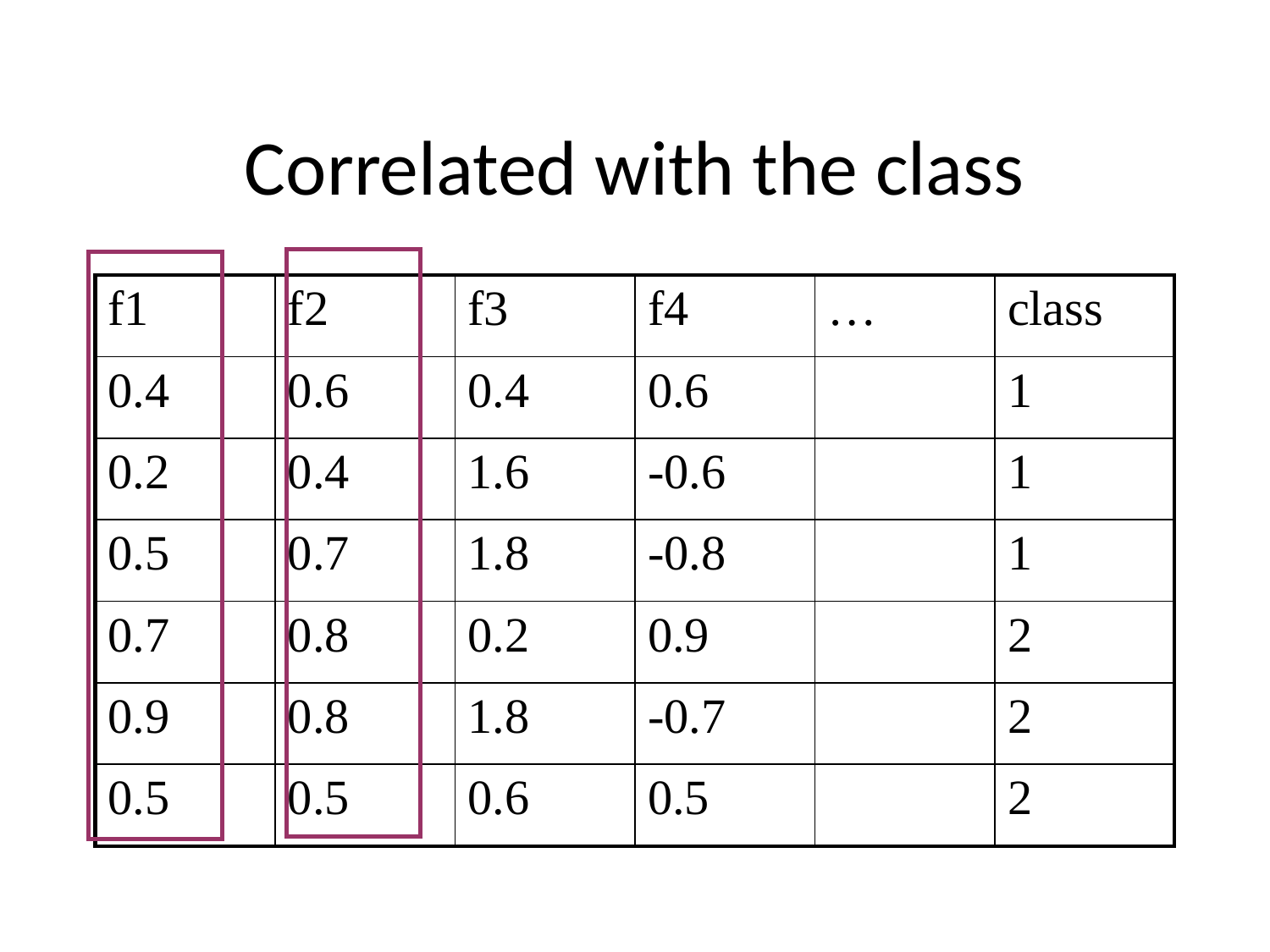

# Correlated with the class

| f1 | f2 | f3 | f4 | … | class |
| --- | --- | --- | --- | --- | --- |
| 0.4 | 0.6 | 0.4 | 0.6 |  | 1 |
| 0.2 | 0.4 | 1.6 | -0.6 |  | 1 |
| 0.5 | 0.7 | 1.8 | -0.8 |  | 1 |
| 0.7 | 0.8 | 0.2 | 0.9 |  | 2 |
| 0.9 | 0.8 | 1.8 | -0.7 |  | 2 |
| 0.5 | 0.5 | 0.6 | 0.5 |  | 2 |